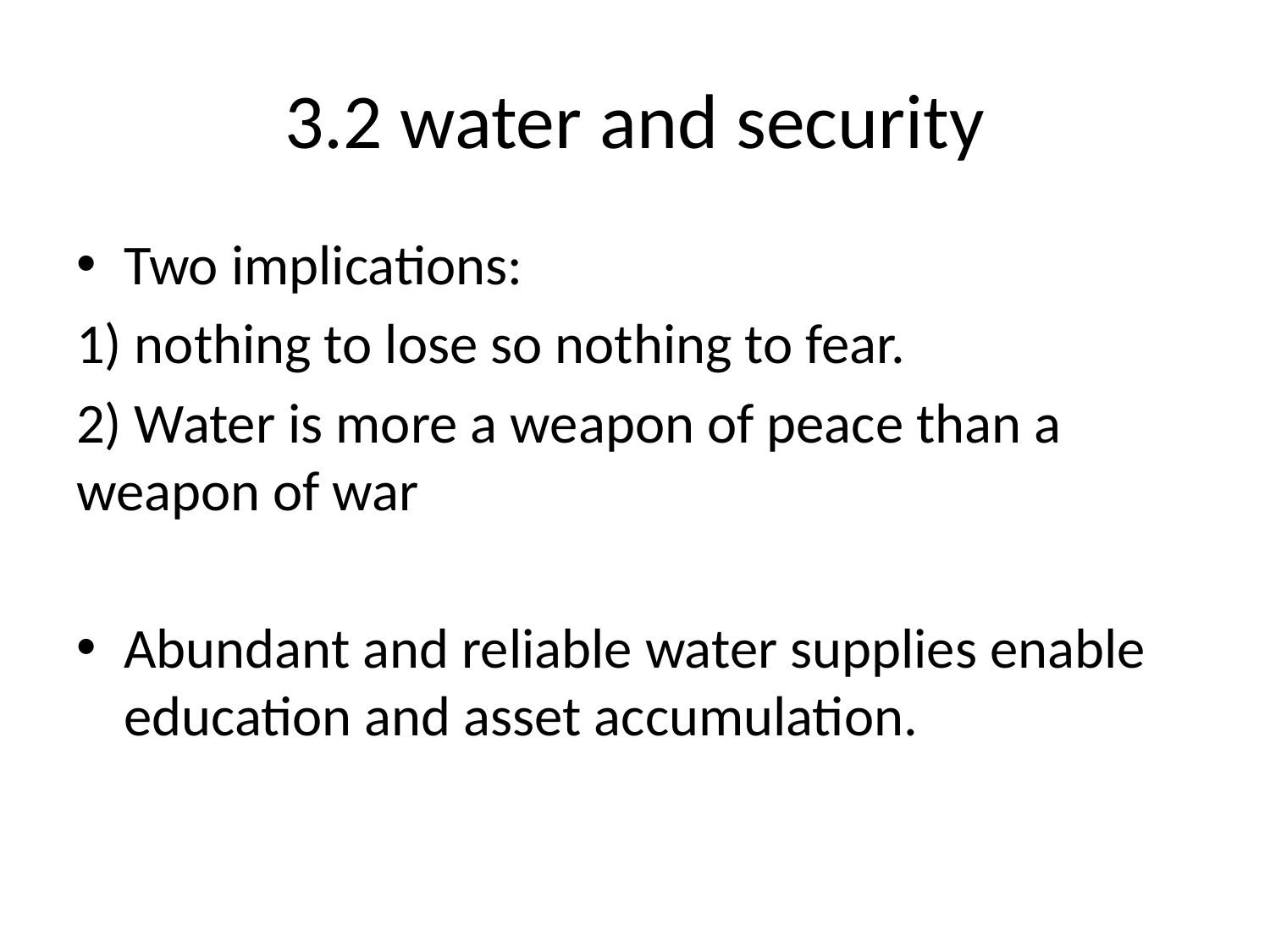

# 3.2 water and security
Two implications:
1) nothing to lose so nothing to fear.
2) Water is more a weapon of peace than a weapon of war

Abundant and reliable water supplies enable education and asset accumulation.